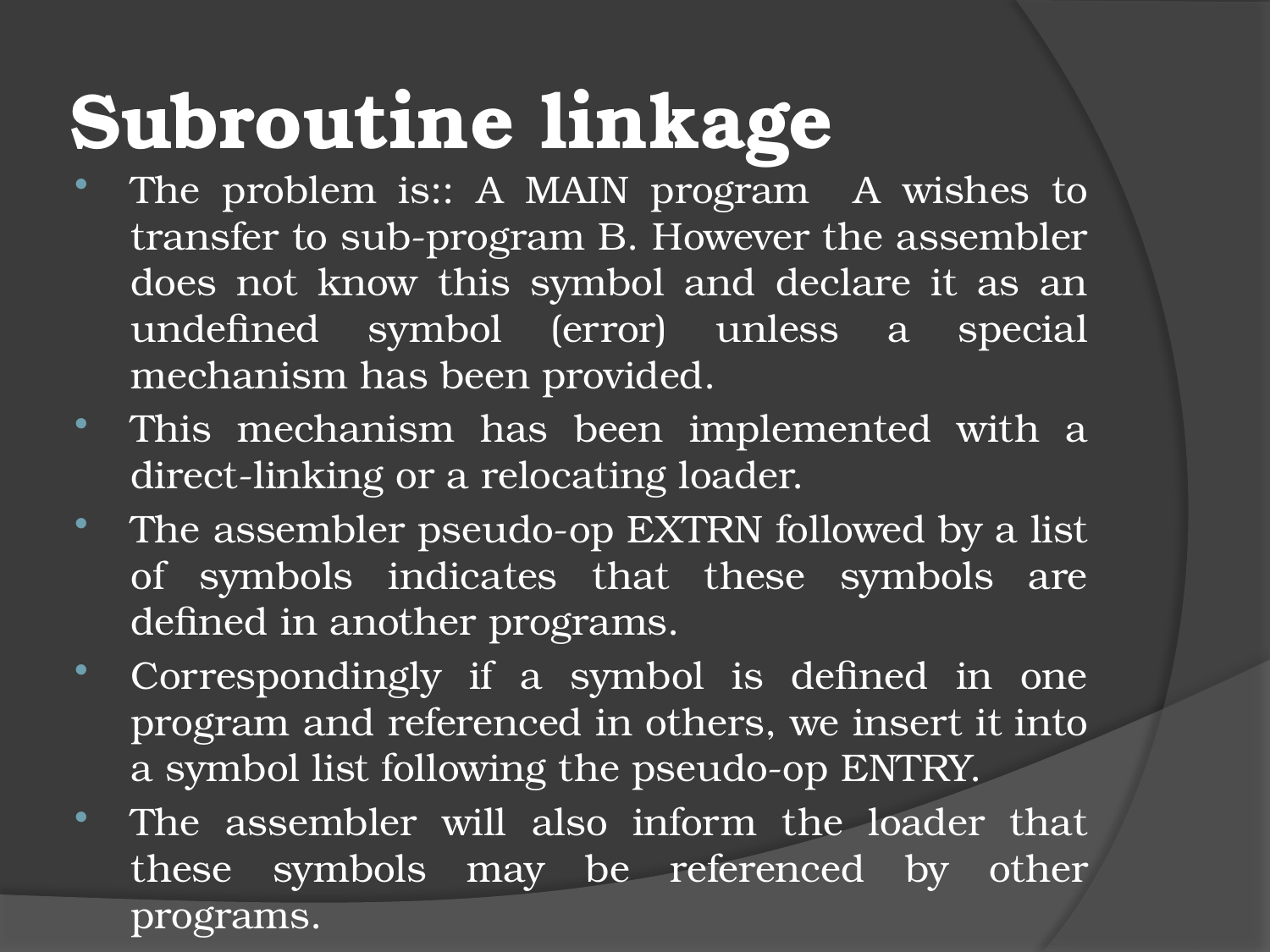

# Subroutine linkage
The problem is:: A MAIN program  A wishes to transfer to sub-program B. However the assembler does not know this symbol and declare it as an undefined symbol (error) unless a special mechanism has been provided.
This mechanism has been implemented with a direct-linking or a relocating loader.
The assembler pseudo-op EXTRN followed by a list of symbols indicates that these symbols are defined in another programs.
Correspondingly if a symbol is defined in one program and referenced in others, we insert it into a symbol list following the pseudo-op ENTRY.
The assembler will also inform the loader that these symbols may be referenced by other programs.